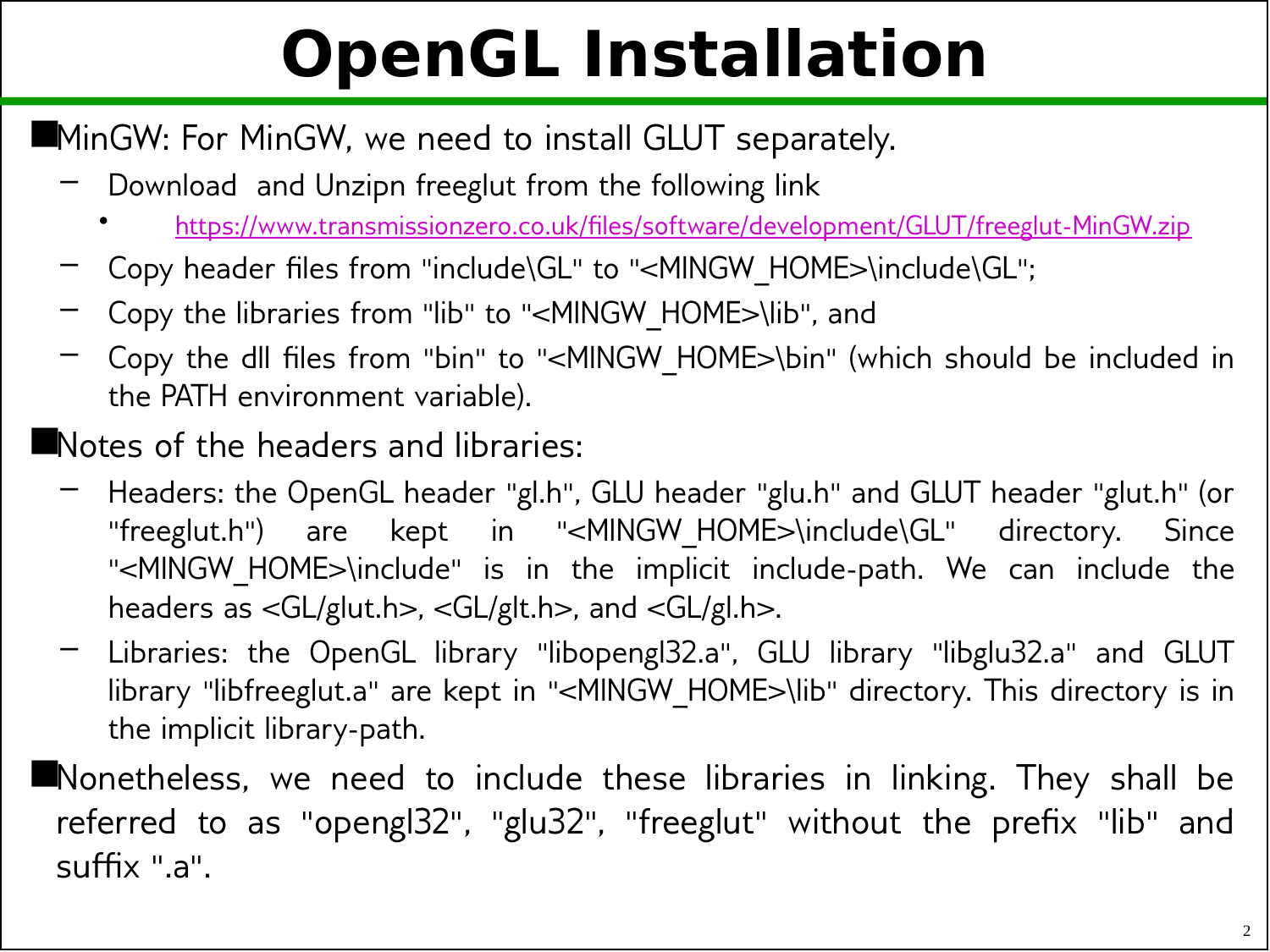

# OpenGL Installation
MinGW: For MinGW, we need to install GLUT separately.
Download  and Unzipn freeglut from the following link
 https://www.transmissionzero.co.uk/files/software/development/GLUT/freeglut-MinGW.zip
Copy header files from "include\GL" to "<MINGW_HOME>\include\GL";
Copy the libraries from "lib" to "<MINGW_HOME>\lib", and
Copy the dll files from "bin" to "<MINGW_HOME>\bin" (which should be included in the PATH environment variable).
Notes of the headers and libraries:
Headers: the OpenGL header "gl.h", GLU header "glu.h" and GLUT header "glut.h" (or "freeglut.h") are kept in "<MINGW_HOME>\include\GL" directory. Since "<MINGW_HOME>\include" is in the implicit include-path. We can include the headers as <GL/glut.h>, <GL/glt.h>, and <GL/gl.h>.
Libraries: the OpenGL library "libopengl32.a", GLU library "libglu32.a" and GLUT library "libfreeglut.a" are kept in "<MINGW_HOME>\lib" directory. This directory is in the implicit library-path.
Nonetheless, we need to include these libraries in linking. They shall be referred to as "opengl32", "glu32", "freeglut" without the prefix "lib" and suffix ".a".
2